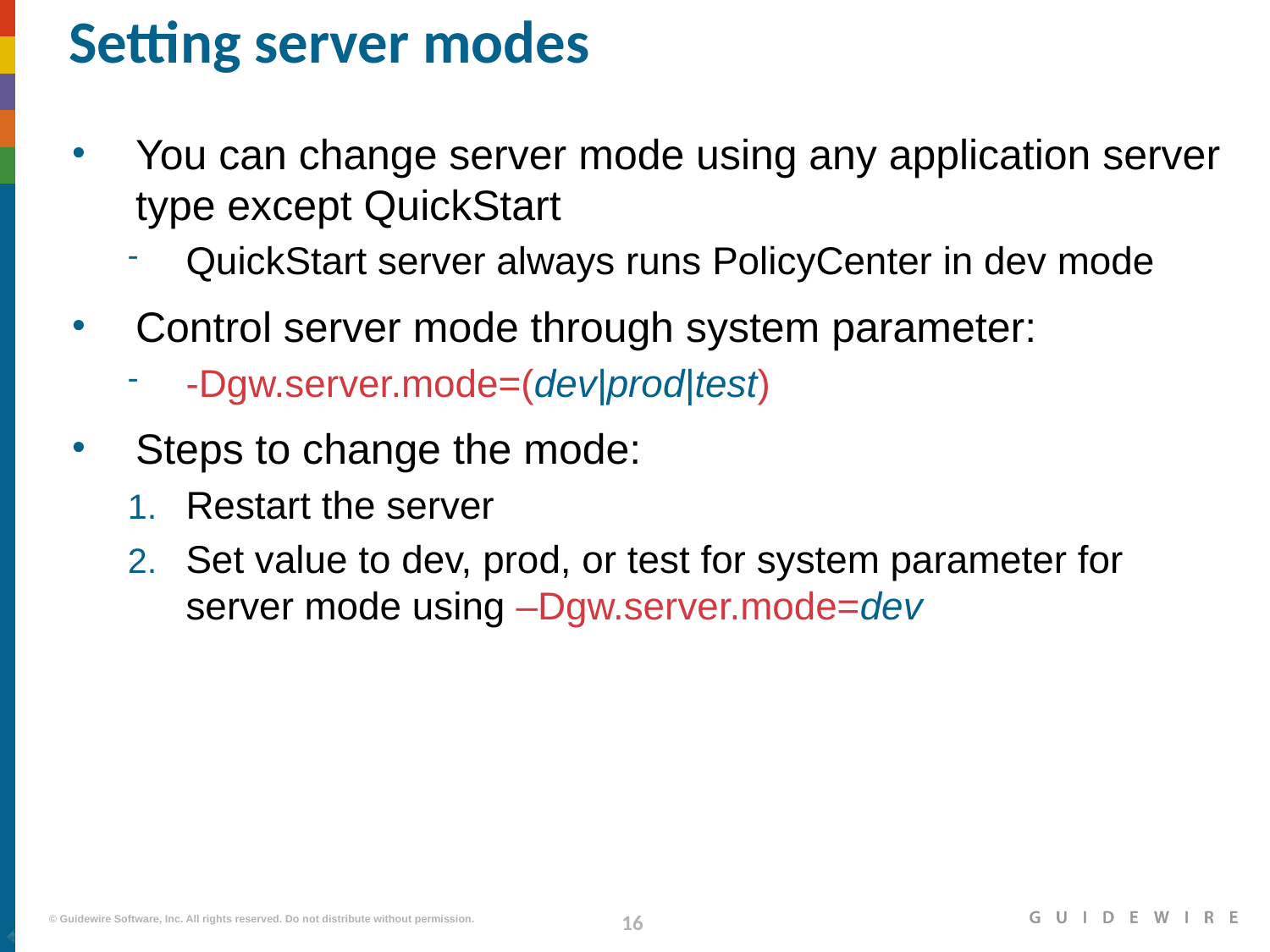

# Setting server modes
You can change server mode using any application server type except QuickStart
QuickStart server always runs PolicyCenter in dev mode
Control server mode through system parameter:
-Dgw.server.mode=(dev|prod|test)
Steps to change the mode:
Restart the server
Set value to dev, prod, or test for system parameter for server mode using –Dgw.server.mode=dev